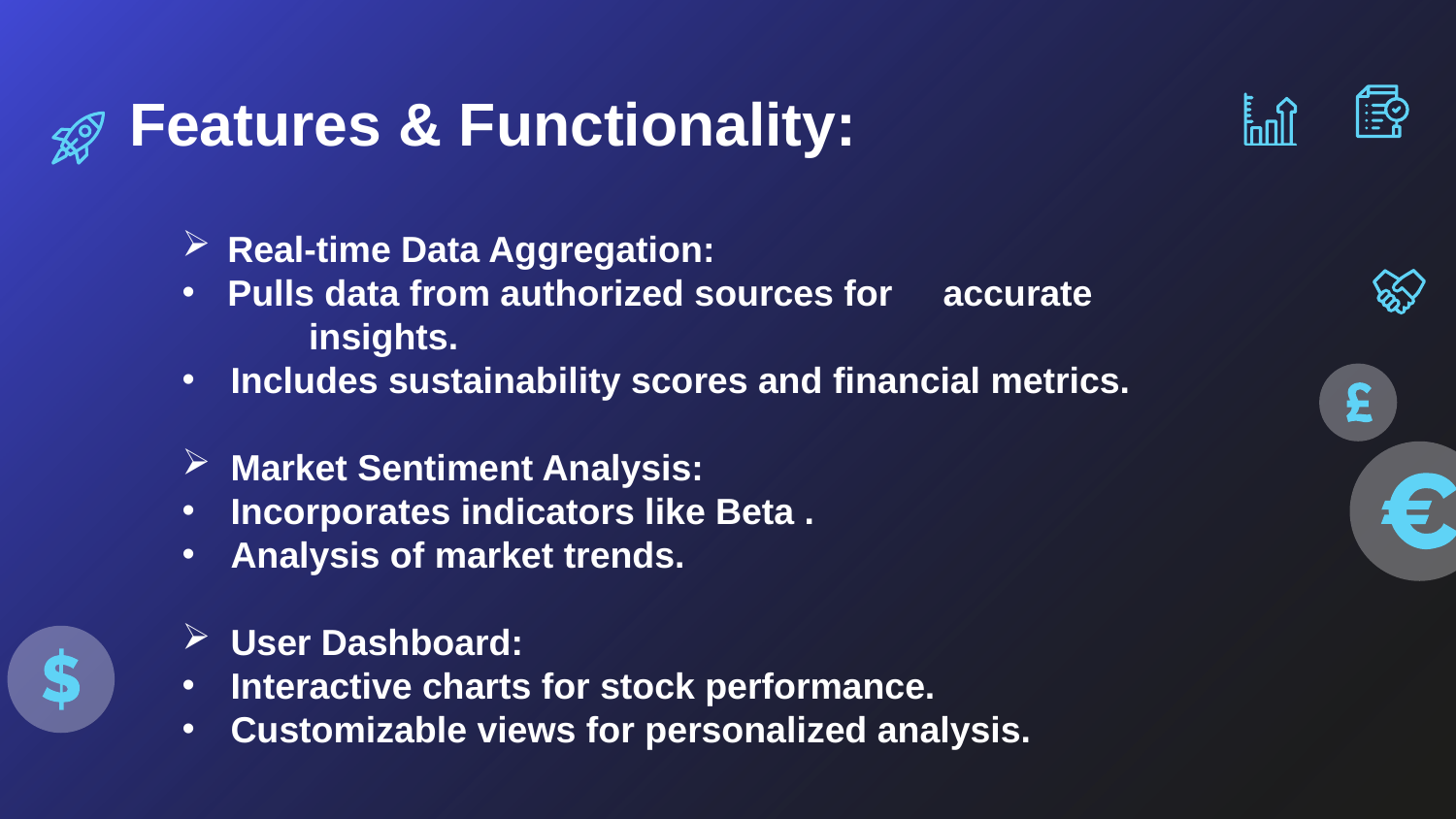

# Features & Functionality:

Real-time Data Aggregation:
Pulls data from authorized sources for     accurate                insights.
Includes sustainability scores and financial metrics.

Market Sentiment Analysis:
Incorporates indicators like Beta .
Analysis of market trends.

User Dashboard:
Interactive charts for stock performance.
Customizable views for personalized analysis.